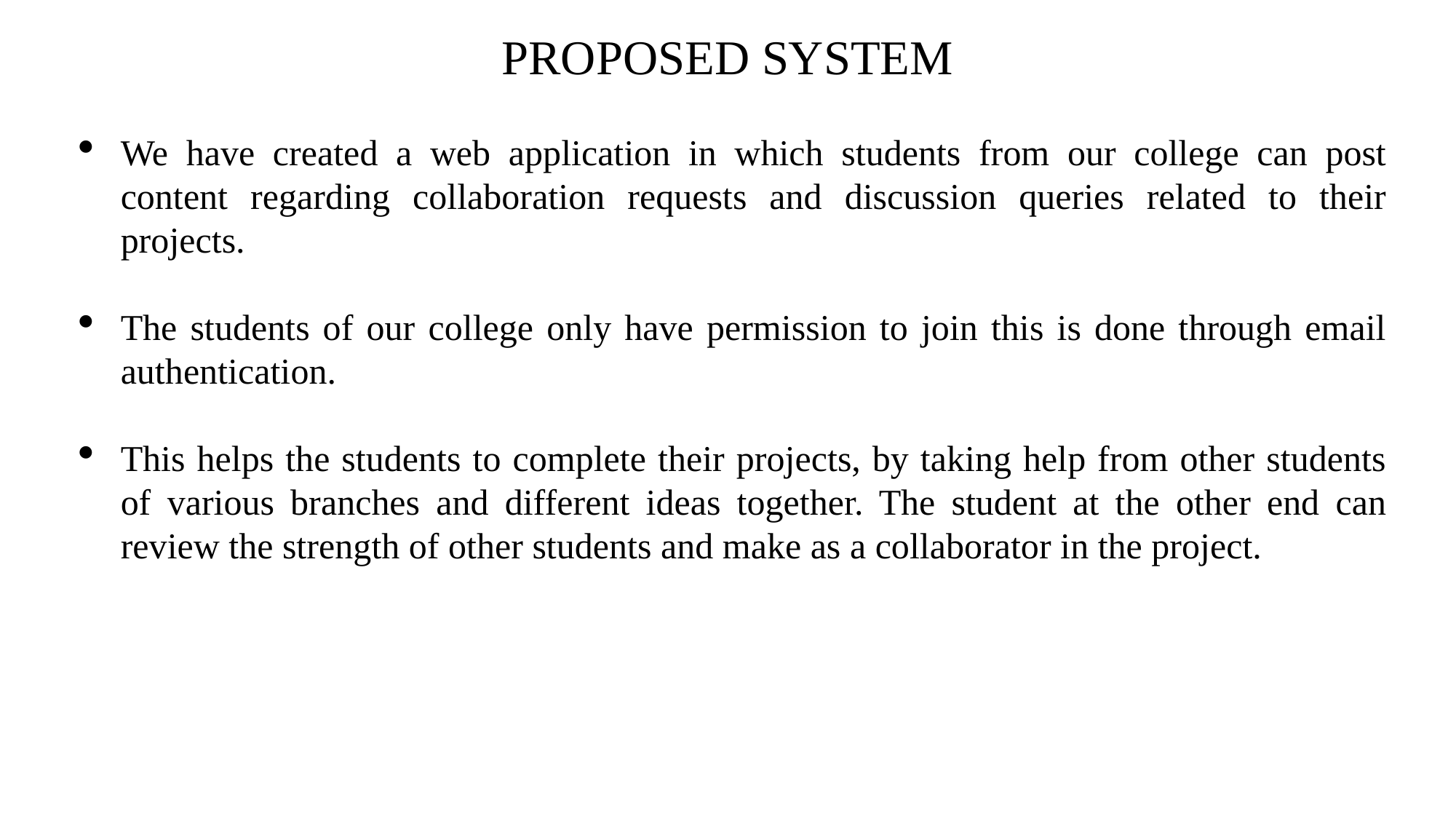

# PROPOSED SYSTEM
We have created a web application in which students from our college can post content regarding collaboration requests and discussion queries related to their projects.

The students of our college only have permission to join this is done through email authentication.

This helps the students to complete their projects, by taking help from other students of various branches and different ideas together. The student at the other end can review the strength of other students and make as a collaborator in the project.